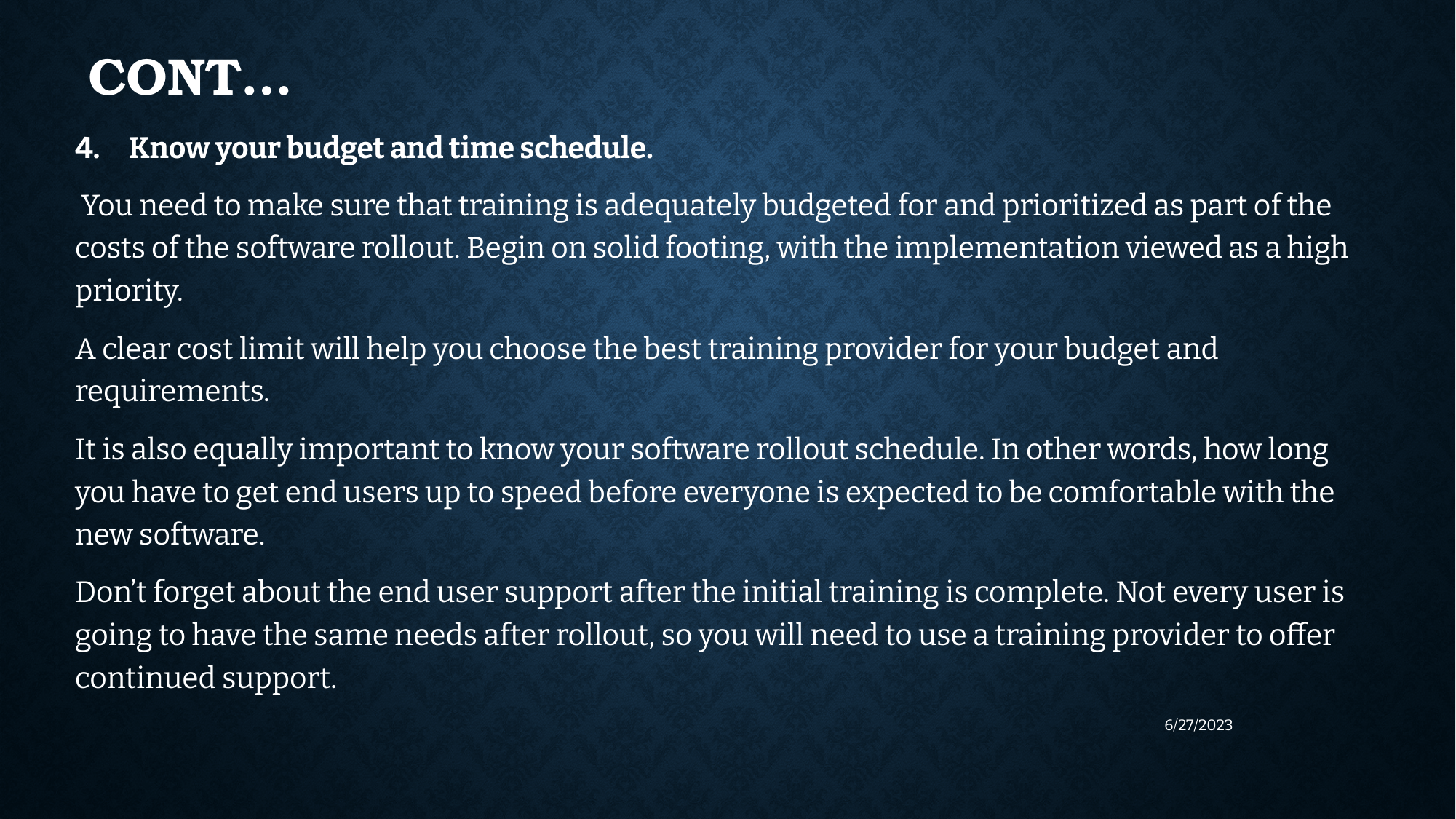

# Cont…
Know your budget and time schedule.
 You need to make sure that training is adequately budgeted for and prioritized as part of the costs of the software rollout. Begin on solid footing, with the implementation viewed as a high priority.
A clear cost limit will help you choose the best training provider for your budget and requirements.
It is also equally important to know your software rollout schedule. In other words, how long you have to get end users up to speed before everyone is expected to be comfortable with the new software.
Don’t forget about the end user support after the initial training is complete. Not every user is going to have the same needs after rollout, so you will need to use a training provider to offer continued support.
6/27/2023